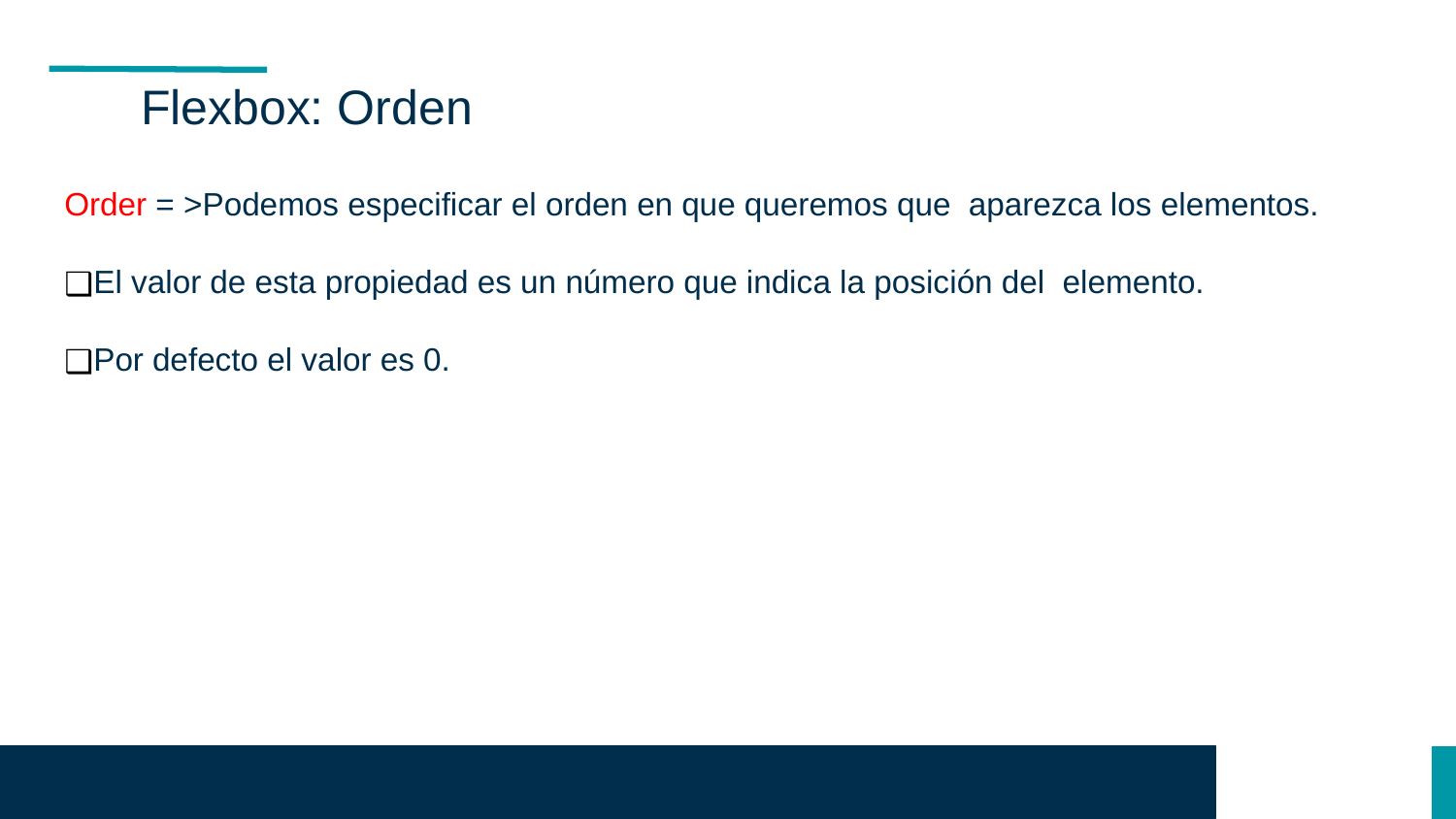

Flexbox: Orden

Order = >Podemos especificar el orden en que queremos que  aparezca los elementos.

El valor de esta propiedad es un número que indica la posición del  elemento.

Por defecto el valor es 0.